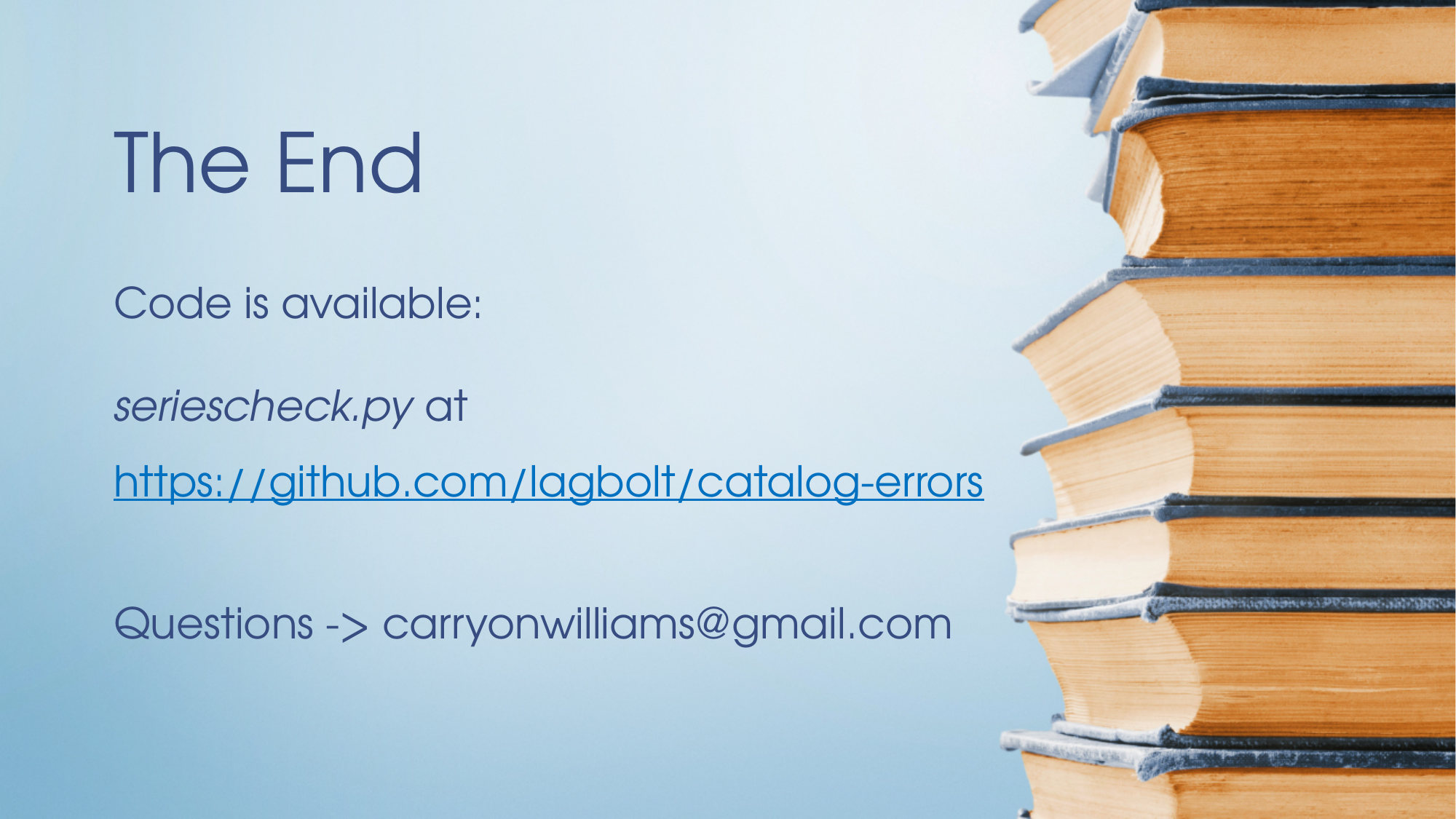

# The End
Code is available:
seriescheck.py at
https://github.com/lagbolt/catalog-errors

Questions -> carryonwilliams@gmail.com